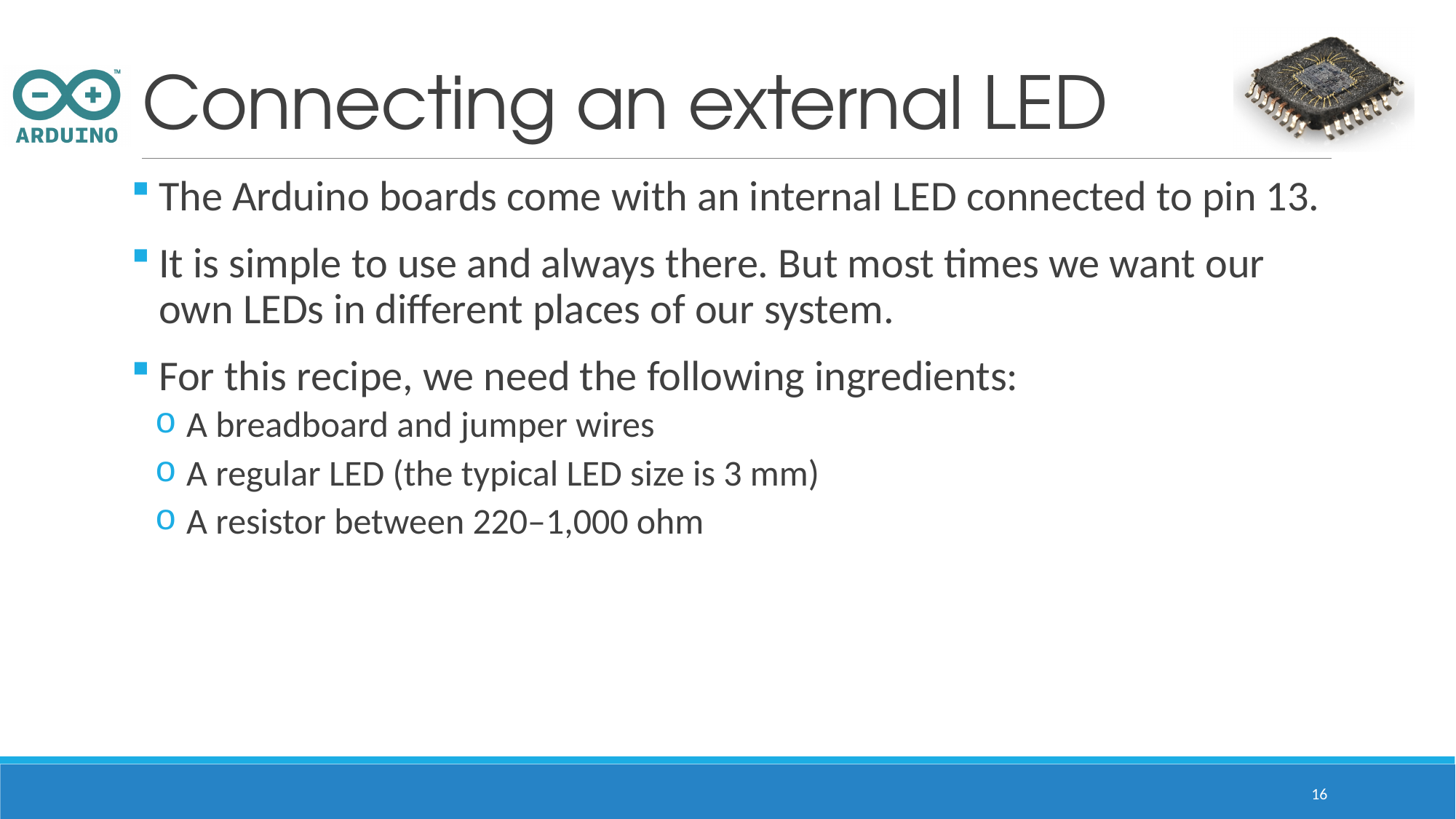

# Connecting an external LED
The Arduino boards come with an internal LED connected to pin 13.
It is simple to use and always there. But most times we want our own LEDs in different places of our system.
For this recipe, we need the following ingredients:
A breadboard and jumper wires
A regular LED (the typical LED size is 3 mm)
A resistor between 220–1,000 ohm

16